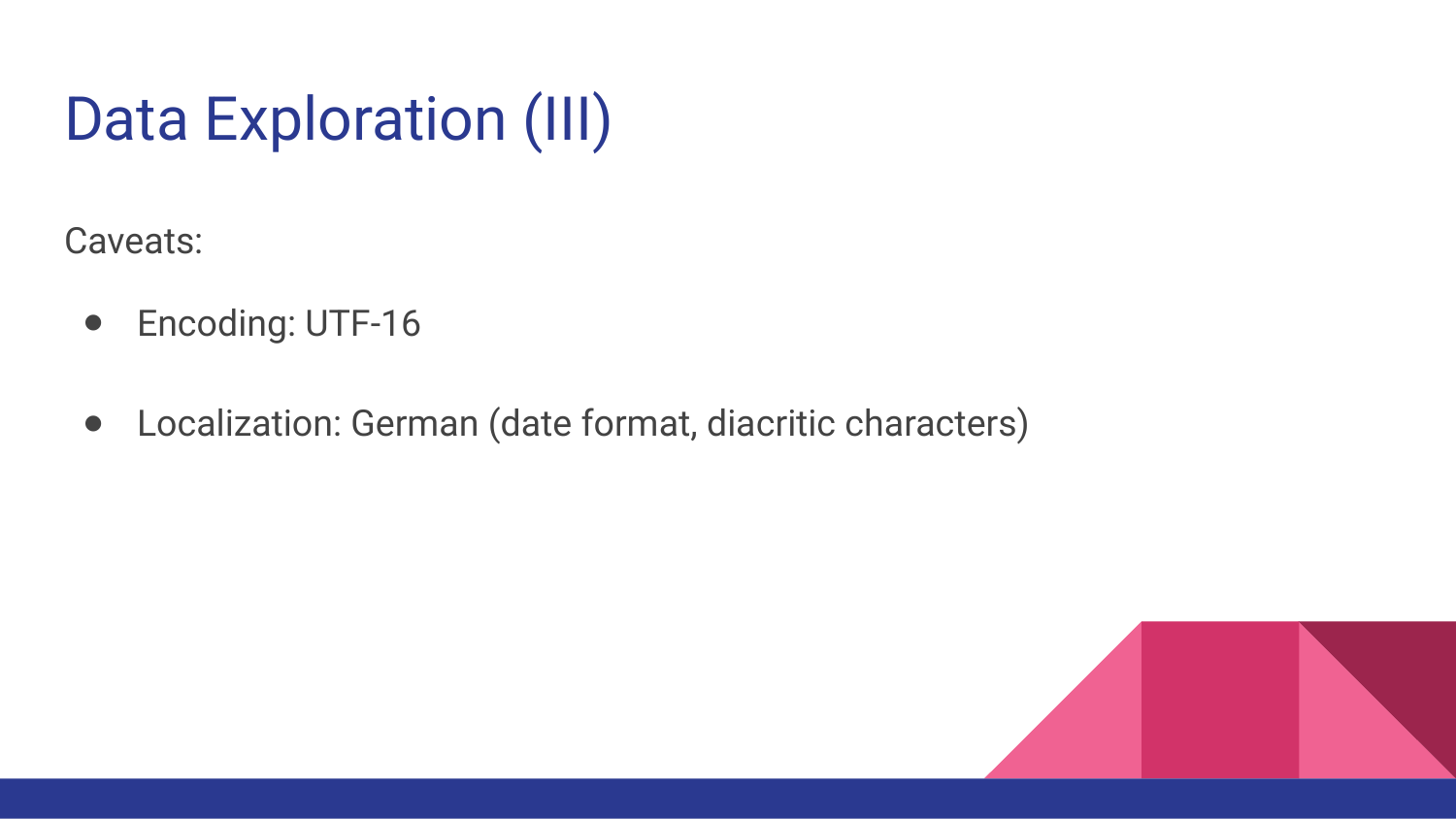

# Data Exploration (III)
Caveats:
Encoding: UTF-16
Localization: German (date format, diacritic characters)